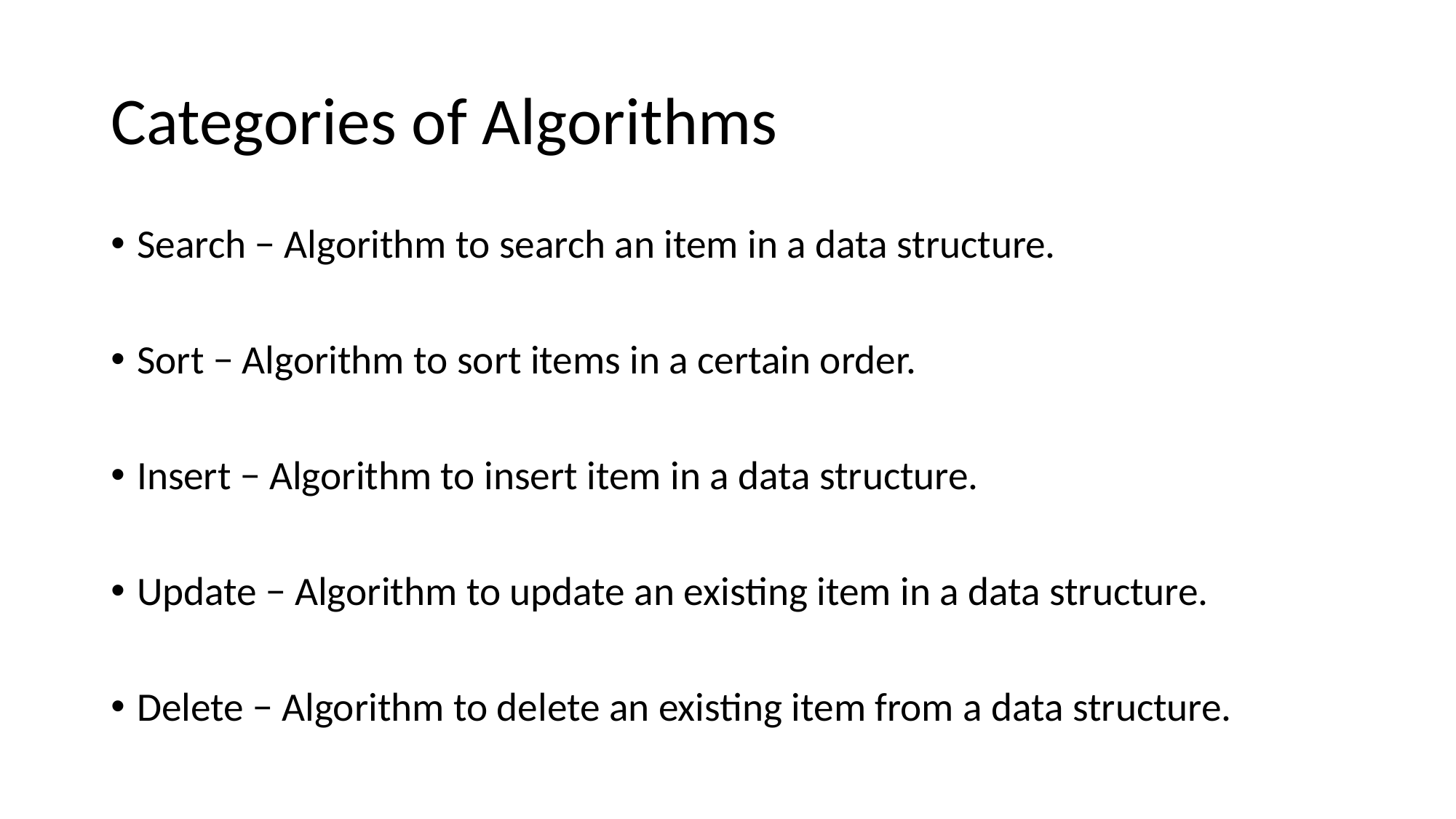

# Categories of Algorithms
Search − Algorithm to search an item in a data structure.

Sort − Algorithm to sort items in a certain order.

Insert − Algorithm to insert item in a data structure.

Update − Algorithm to update an existing item in a data structure.

Delete − Algorithm to delete an existing item from a data structure.